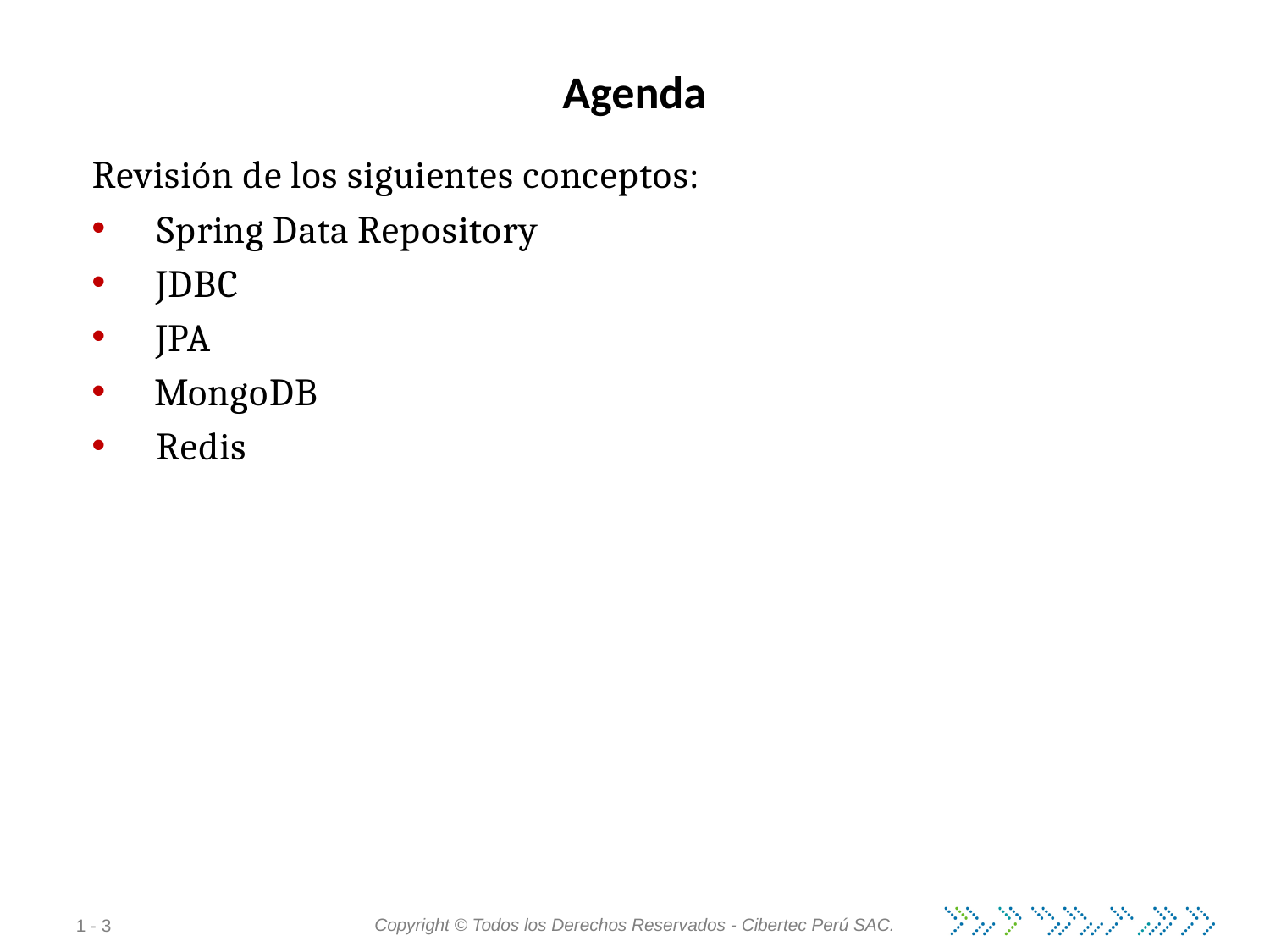

# Agenda
Revisión de los siguientes conceptos:
Spring Data Repository
JDBC
JPA
MongoDB
Redis